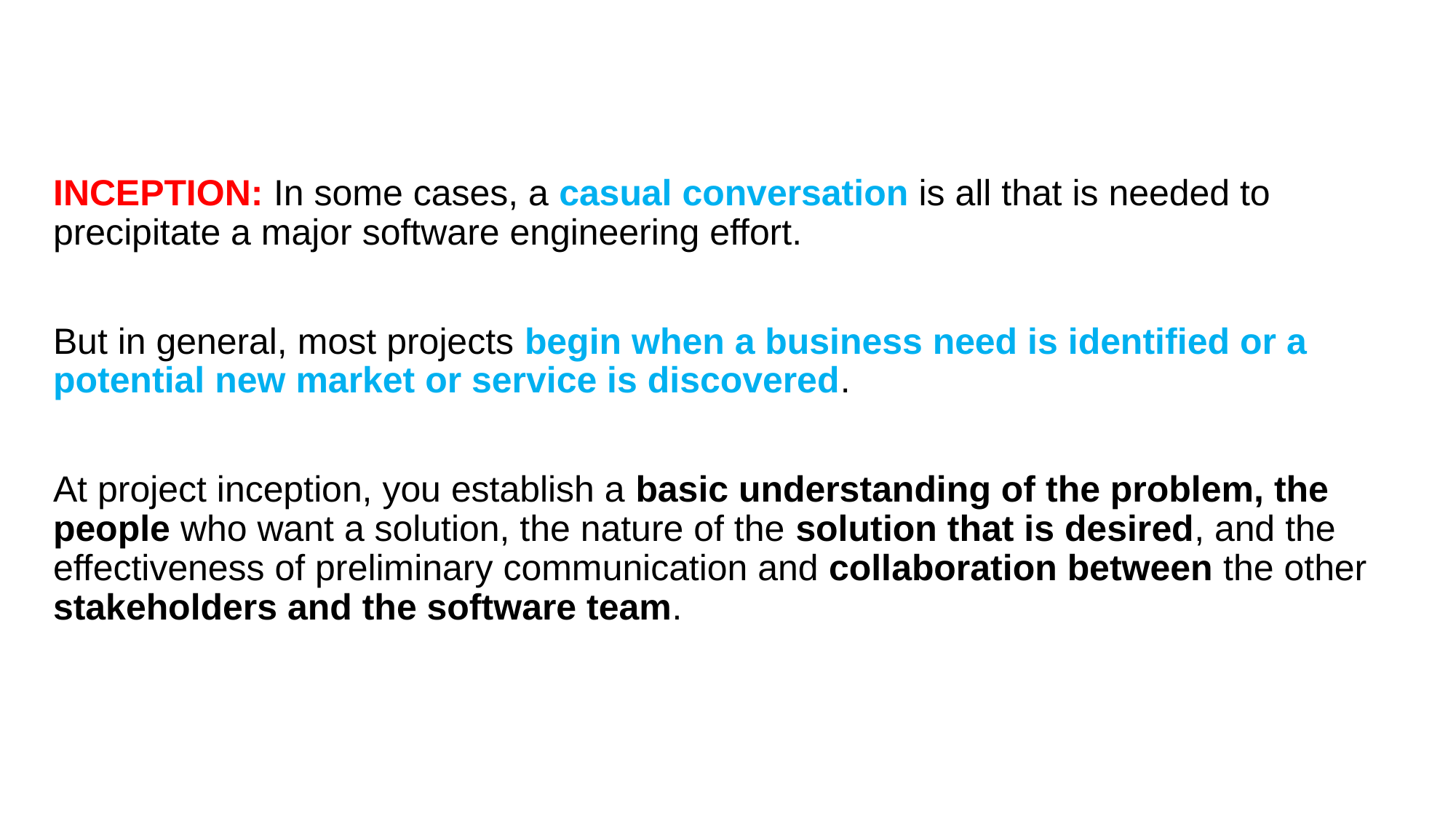

INCEPTION: In some cases, a casual conversation is all that is needed to precipitate a major software engineering effort.

But in general, most projects begin when a business need is identified or a potential new market or service is discovered.

At project inception, you establish a basic understanding of the problem, the people who want a solution, the nature of the solution that is desired, and the effectiveness of preliminary communication and collaboration between the other stakeholders and the software team.